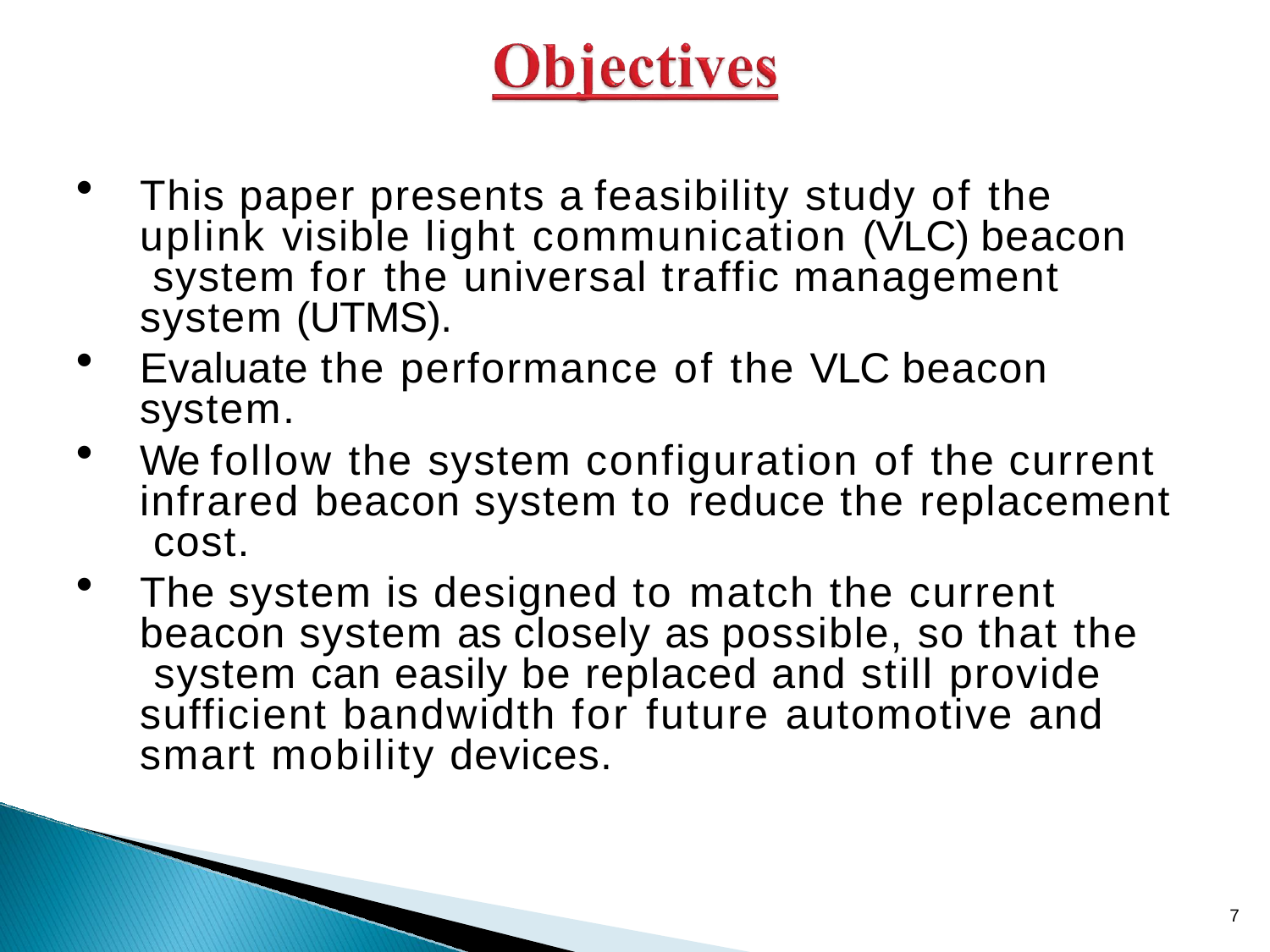

This paper presents a feasibility study of the  uplink visible light communication (VLC) beacon  system for the universal traffic management
system (UTMS).
Evaluate the performance of the VLC beacon
We follow the system configuration of the current
system.
infrared beacon system to reduce the replacement  cost.
The system is designed to match the current  beacon system as closely as possible, so that the  system can easily be replaced and still provide  sufficient bandwidth for future automotive and  smart mobility devices.
7